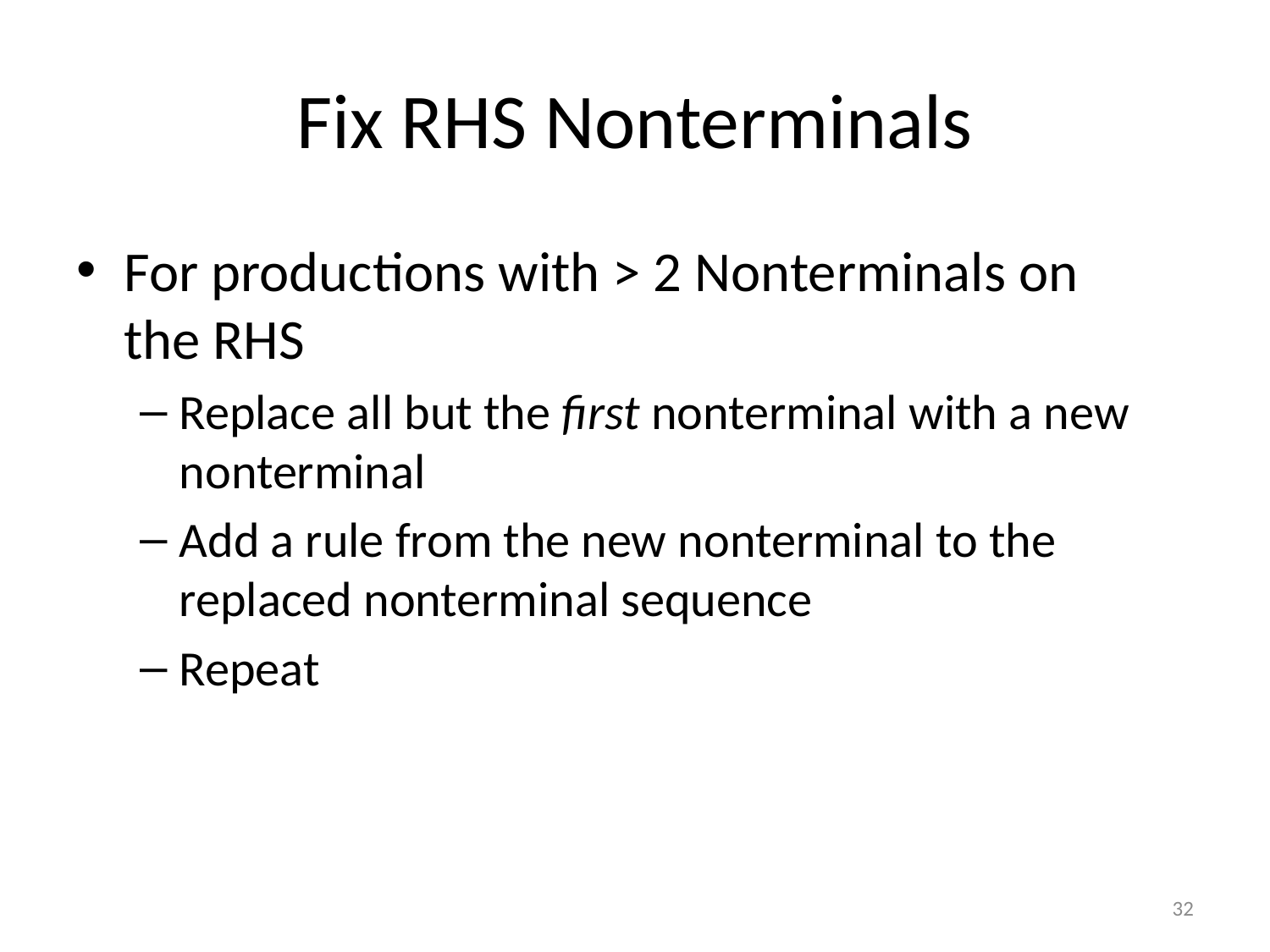

# Fix RHS Nonterminals
For productions with > 2 Nonterminals on the RHS
Replace all but the first nonterminal with a new nonterminal
Add a rule from the new nonterminal to the replaced nonterminal sequence
Repeat
32